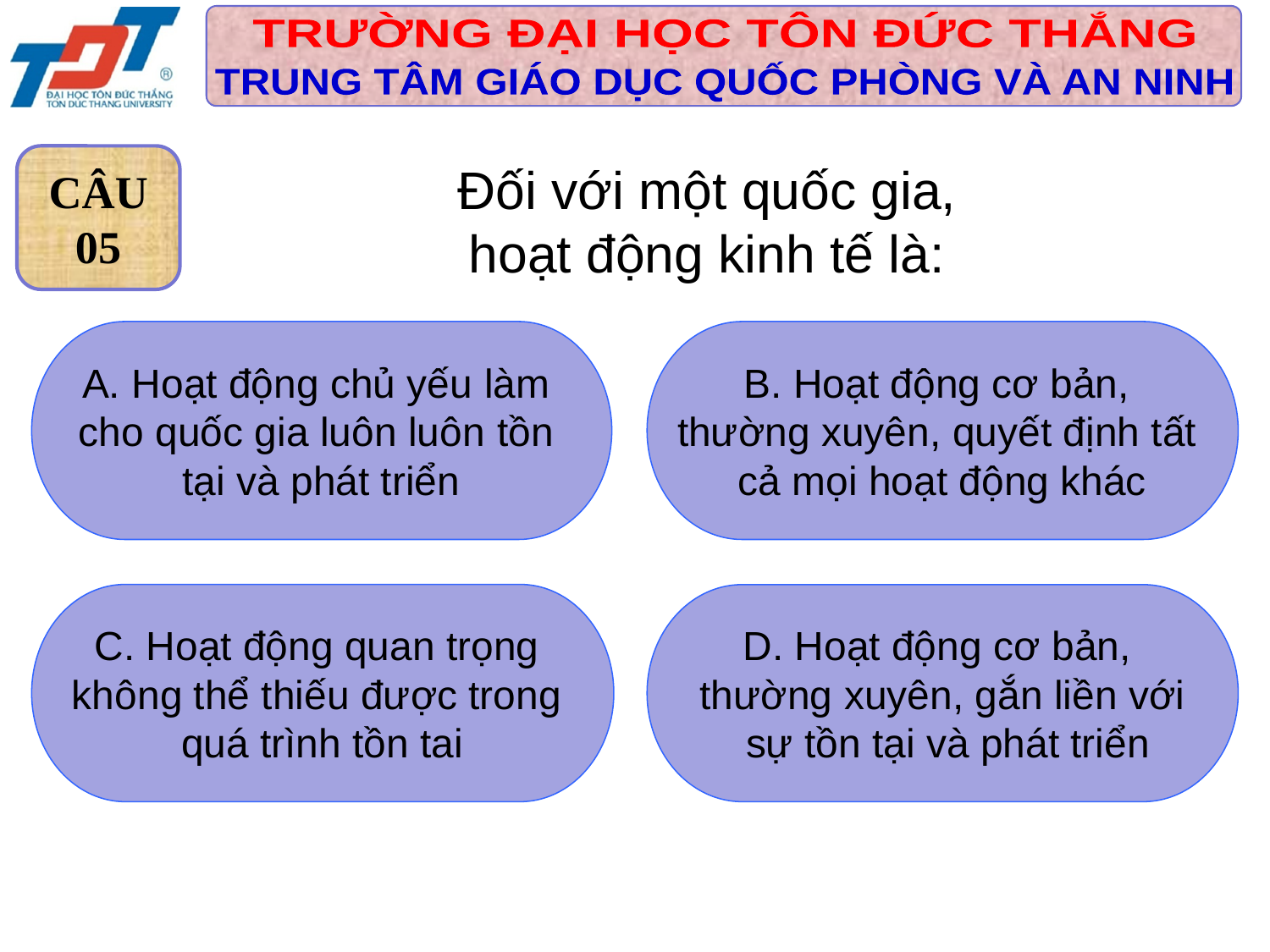

CÂU
05
Đối với một quốc gia,
hoạt động kinh tế là:
A. Hoạt động chủ yếu làm
cho quốc gia luôn luôn tồn
tại và phát triển
B. Hoạt động cơ bản,
thường xuyên, quyết định tất
cả mọi hoạt động khác
C. Hoạt động quan trọng
không thể thiếu được trong
quá trình tồn tai
D. Hoạt động cơ bản,
thường xuyên, gắn liền với
 sự tồn tại và phát triển